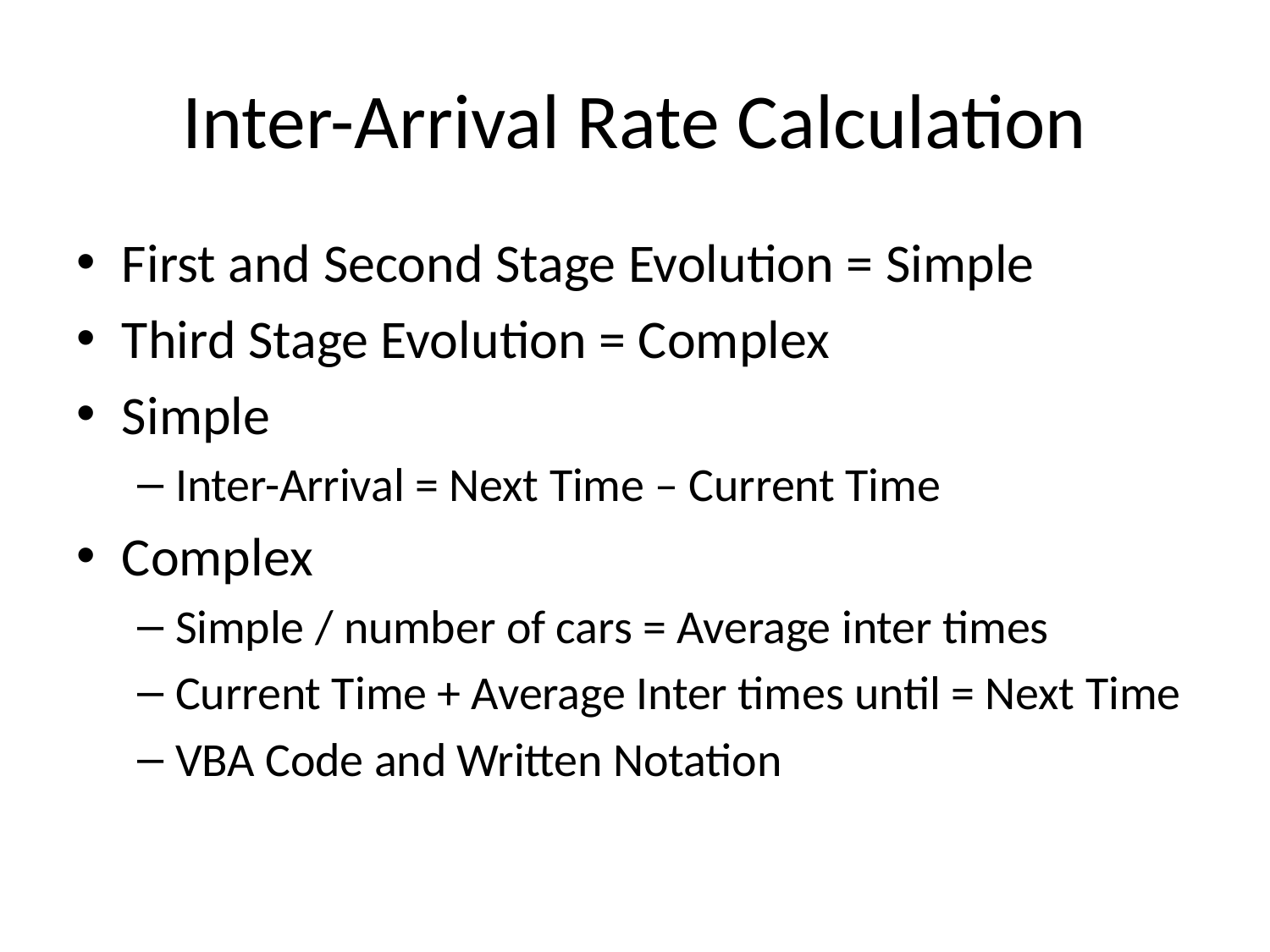

# Inter-Arrival Rate Calculation
First and Second Stage Evolution = Simple
Third Stage Evolution = Complex
Simple
Inter-Arrival = Next Time – Current Time
Complex
Simple / number of cars = Average inter times
Current Time + Average Inter times until = Next Time
VBA Code and Written Notation